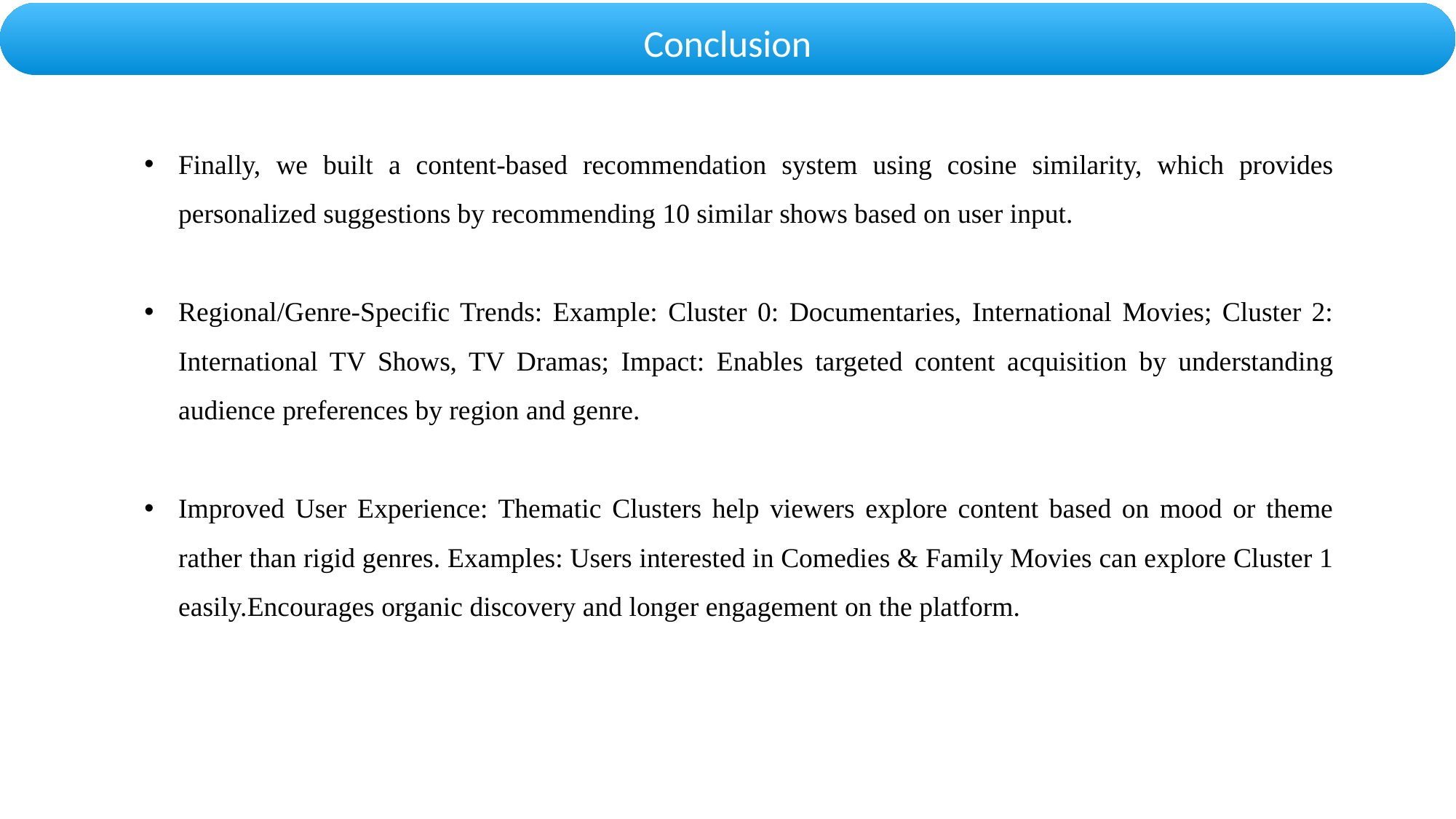

Conclusion
Finally, we built a content-based recommendation system using cosine similarity, which provides personalized suggestions by recommending 10 similar shows based on user input.

Regional/Genre-Specific Trends: Example: Cluster 0: Documentaries, International Movies; Cluster 2: International TV Shows, TV Dramas; Impact: Enables targeted content acquisition by understanding audience preferences by region and genre.

Improved User Experience: Thematic Clusters help viewers explore content based on mood or theme rather than rigid genres. Examples: Users interested in Comedies & Family Movies can explore Cluster 1 easily.Encourages organic discovery and longer engagement on the platform.